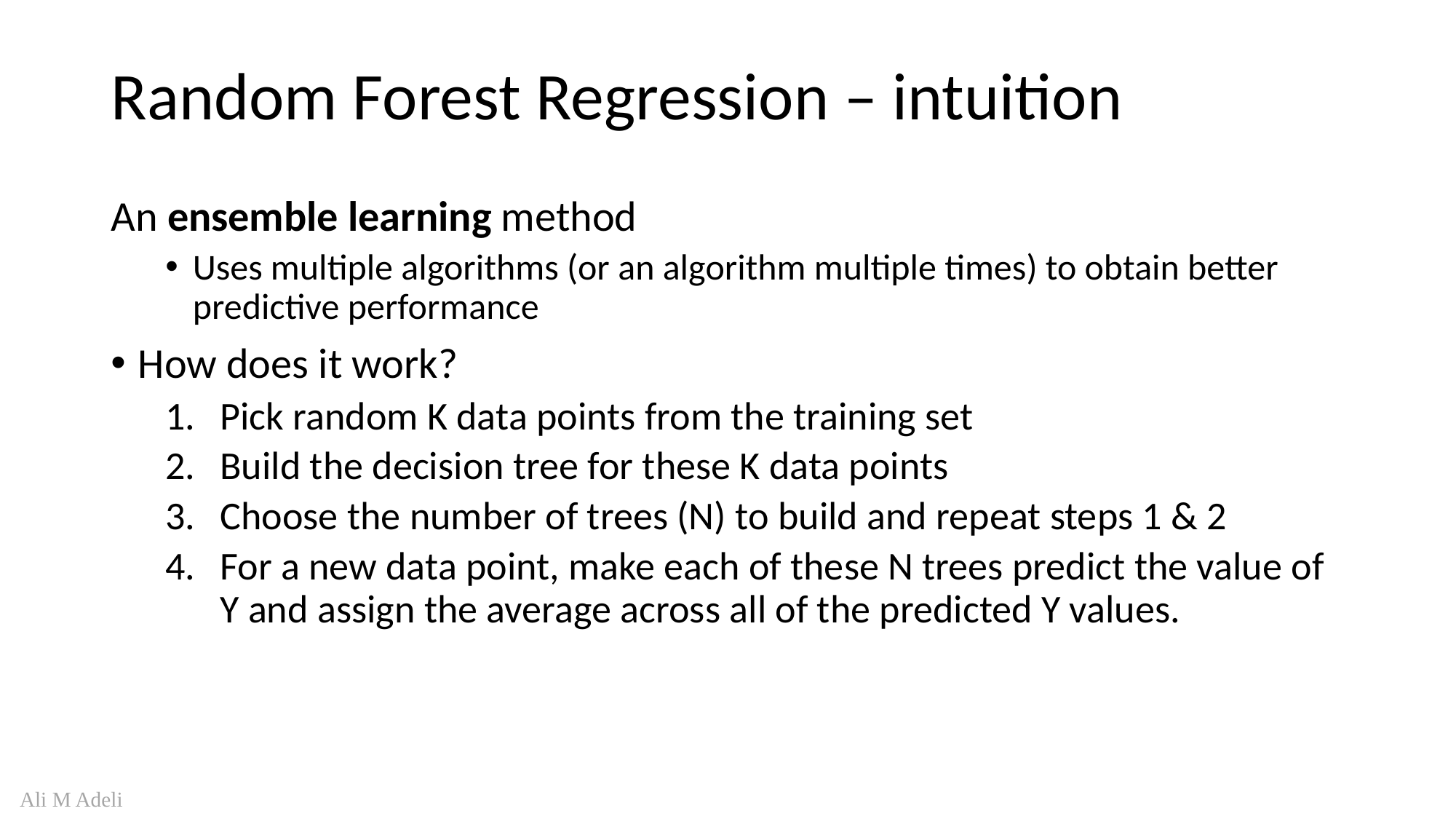

# Random Forest Regression – intuition
An ensemble learning method
Uses multiple algorithms (or an algorithm multiple times) to obtain better predictive performance
How does it work?
Pick random K data points from the training set
Build the decision tree for these K data points
Choose the number of trees (N) to build and repeat steps 1 & 2
For a new data point, make each of these N trees predict the value of Y and assign the average across all of the predicted Y values.